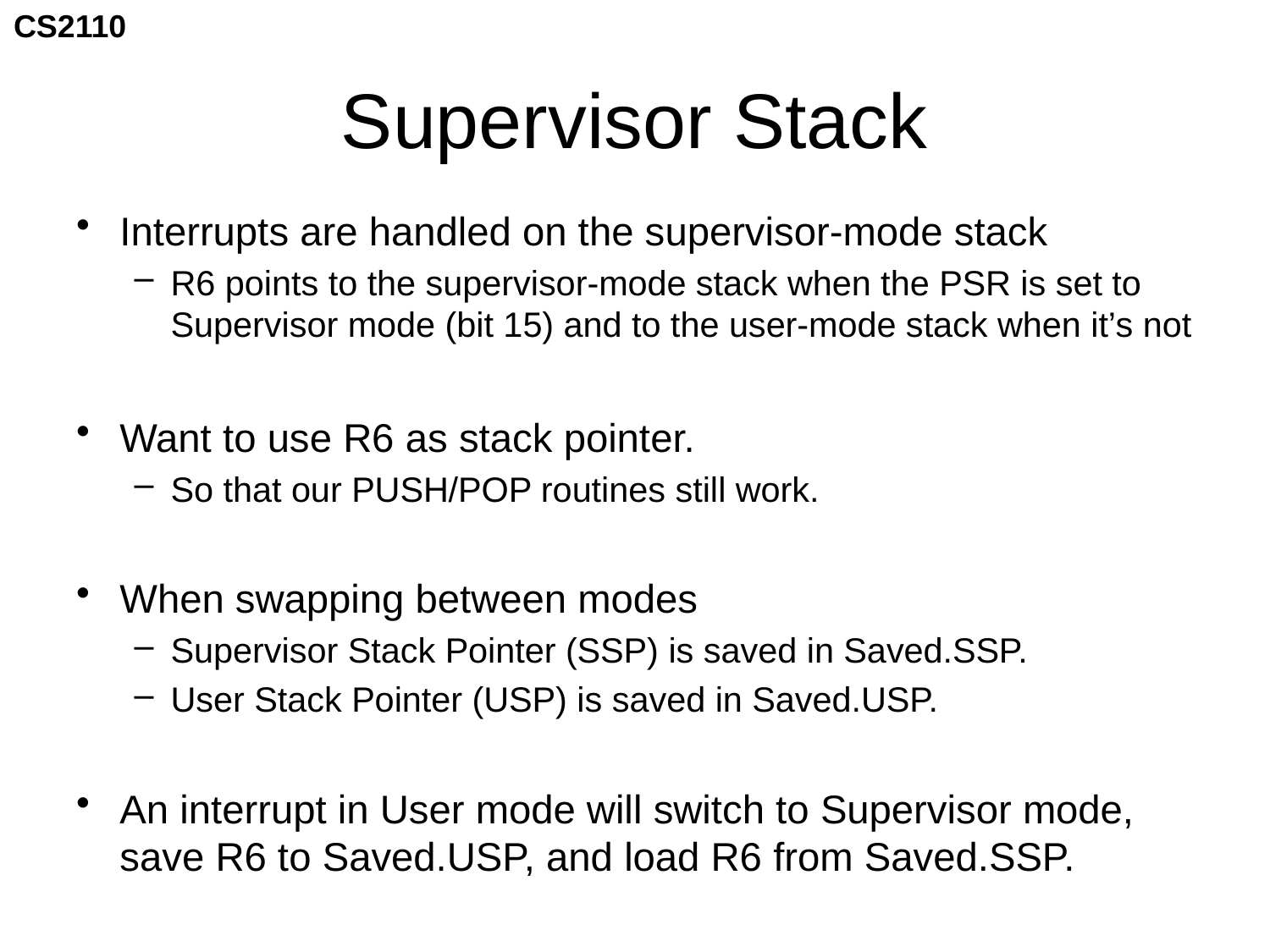

# Supervisor Stack
Interrupts are handled on the supervisor-mode stack
R6 points to the supervisor-mode stack when the PSR is set to Supervisor mode (bit 15) and to the user-mode stack when it’s not

Want to use R6 as stack pointer.
So that our PUSH/POP routines still work.

When swapping between modes
Supervisor Stack Pointer (SSP) is saved in Saved.SSP.
User Stack Pointer (USP) is saved in Saved.USP.

An interrupt in User mode will switch to Supervisor mode, save R6 to Saved.USP, and load R6 from Saved.SSP.